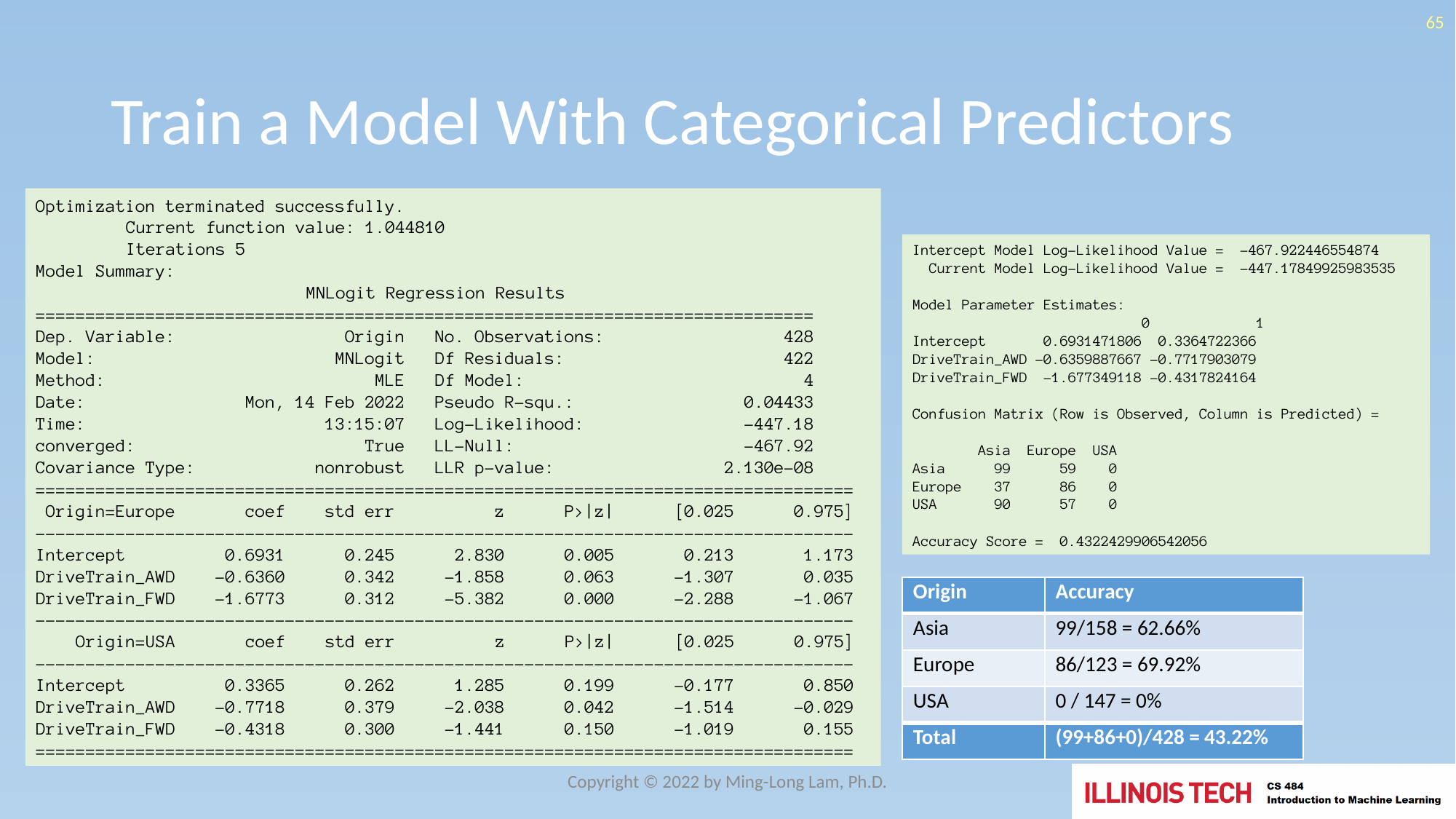

65
# Train a Model With Categorical Predictors
Optimization terminated successfully.
         Current function value: 1.044810
         Iterations 5
Model Summary:
                           MNLogit Regression Results
==============================================================================
Dep. Variable:                 Origin   No. Observations:                  428
Model:                        MNLogit   Df Residuals:                      422
Method:                           MLE   Df Model:                            4
Date:                Mon, 14 Feb 2022   Pseudo R-squ.:                 0.04433
Time:                        13:15:07   Log-Likelihood:                -447.18
converged:                       True   LL-Null:                       -467.92
Covariance Type:            nonrobust   LLR p-value:                 2.130e-08
==================================================================================
 Origin=Europe       coef    std err          z      P>|z|      [0.025      0.975]
----------------------------------------------------------------------------------
Intercept          0.6931      0.245      2.830      0.005       0.213       1.173
DriveTrain_AWD    -0.6360      0.342     -1.858      0.063      -1.307       0.035
DriveTrain_FWD    -1.6773      0.312     -5.382      0.000      -2.288      -1.067
----------------------------------------------------------------------------------
    Origin=USA       coef    std err          z      P>|z|      [0.025      0.975]
----------------------------------------------------------------------------------
Intercept          0.3365      0.262      1.285      0.199      -0.177       0.850
DriveTrain_AWD    -0.7718      0.379     -2.038      0.042      -1.514      -0.029
DriveTrain_FWD    -0.4318      0.300     -1.441      0.150      -1.019       0.155
==================================================================================
Intercept Model Log-Likelihood Value =  -467.922446554874
  Current Model Log-Likelihood Value =  -447.17849925983535

Model Parameter Estimates:
                            0             1
Intercept       0.6931471806  0.3364722366
DriveTrain_AWD -0.6359887667 -0.7717903079
DriveTrain_FWD  -1.677349118 -0.4317824164

Confusion Matrix (Row is Observed, Column is Predicted) =

        Asia  Europe  USA
Asia      99      59    0
Europe    37      86    0
USA       90      57    0

Accuracy Score =  0.4322429906542056
| Origin | Accuracy |
| --- | --- |
| Asia | 99/158 = 62.66% |
| Europe | 86/123 = 69.92% |
| USA | 0 / 147 = 0% |
| Total | (99+86+0)/428 = 43.22% |
Copyright © 2022 by Ming-Long Lam, Ph.D.